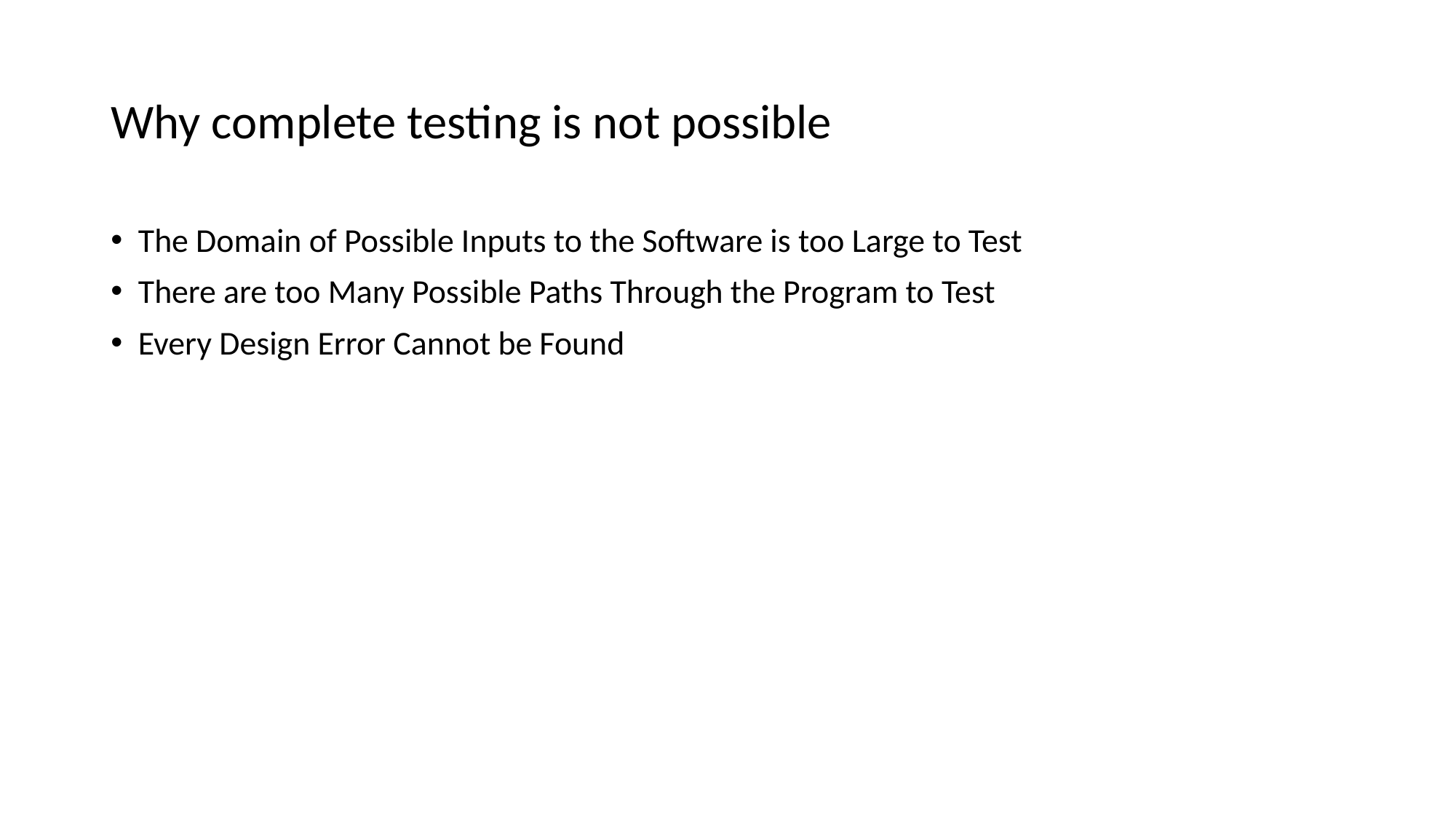

# Why complete testing is not possible
The Domain of Possible Inputs to the Software is too Large to Test
There are too Many Possible Paths Through the Program to Test
Every Design Error Cannot be Found